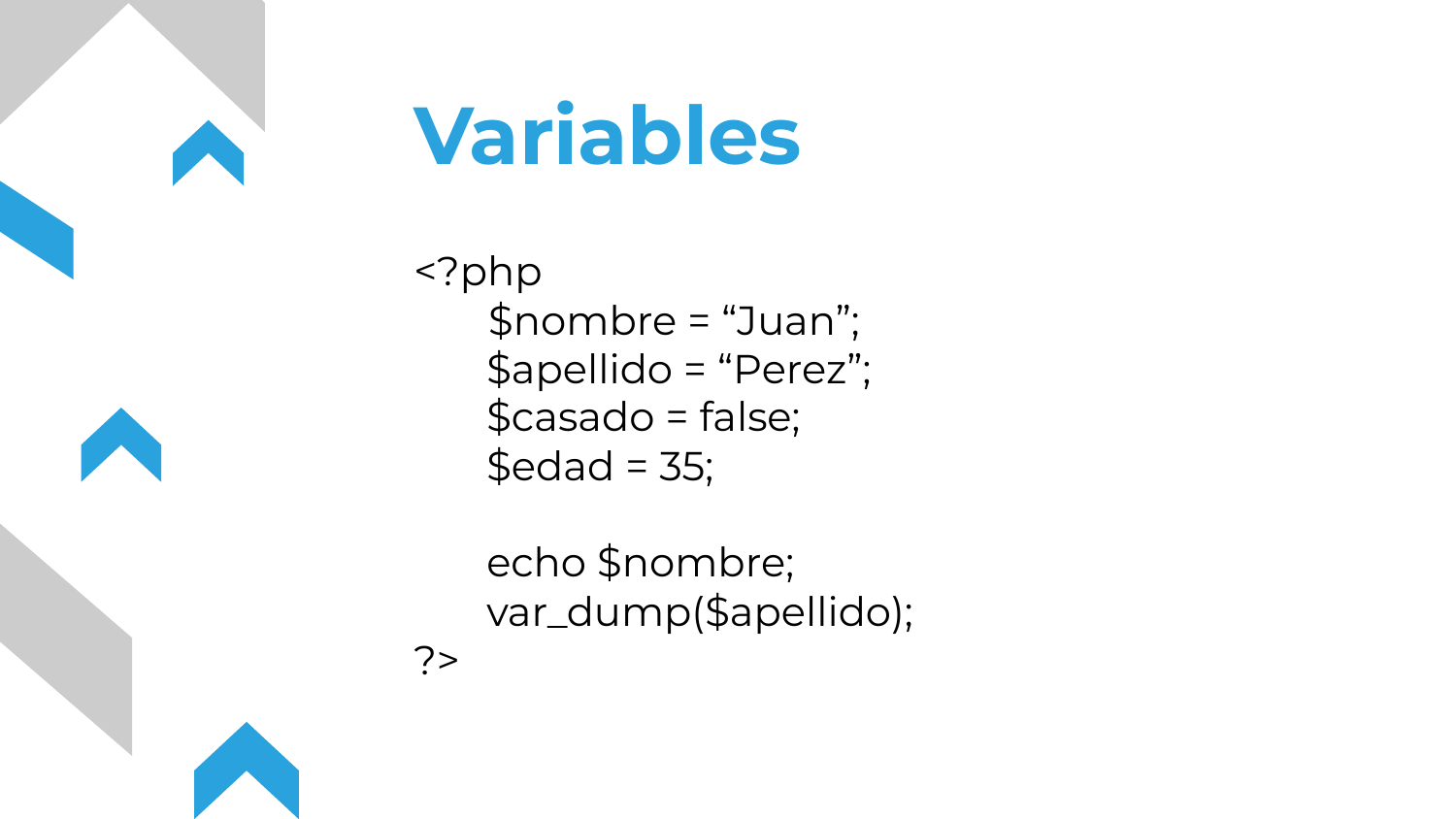

# Variables

<?php
       $nombre = “Juan”;
$apellido = “Perez”;
$casado = false;
$edad = 35;

echo $nombre;
var_dump($apellido);
?>